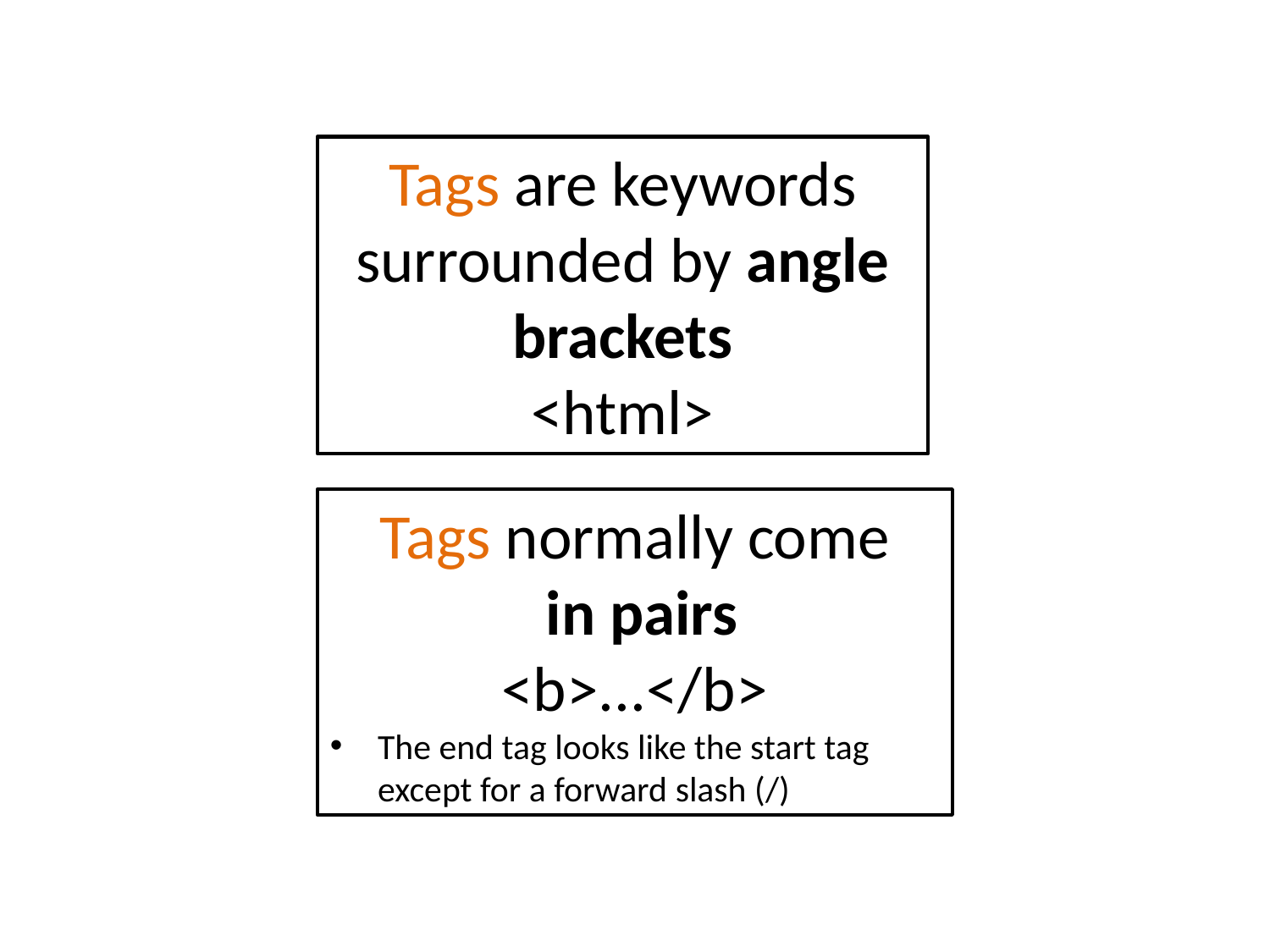

Tags are keywords surrounded by angle brackets
<html>
Tags normally come
 in pairs
<b>...</b>
The end tag looks like the start tag except for a forward slash (/)